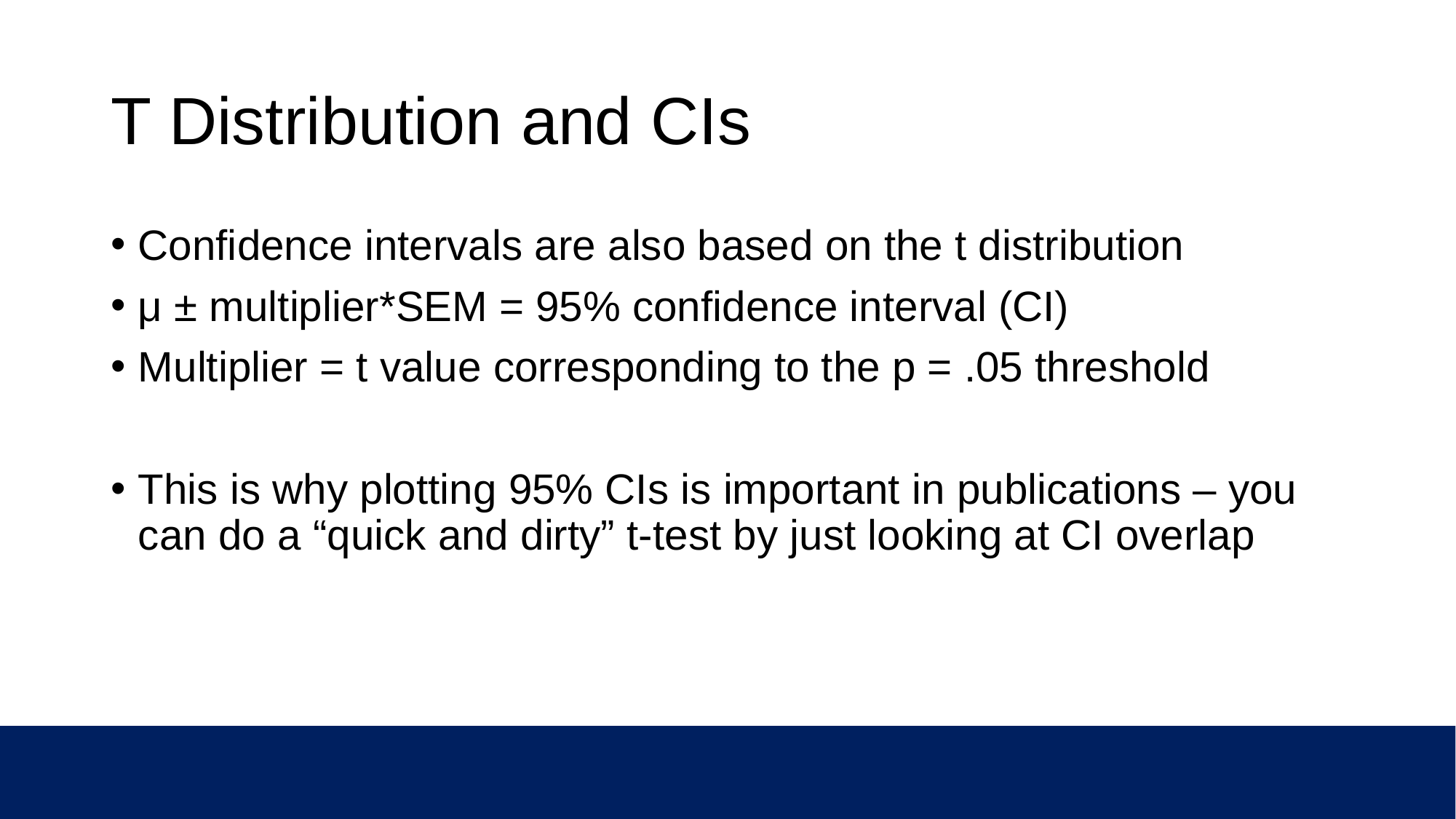

# T Distribution and CIs
Confidence intervals are also based on the t distribution
μ ± multiplier*SEM = 95% confidence interval (CI)
Multiplier = t value corresponding to the p = .05 threshold

This is why plotting 95% CIs is important in publications – you can do a “quick and dirty” t-test by just looking at CI overlap